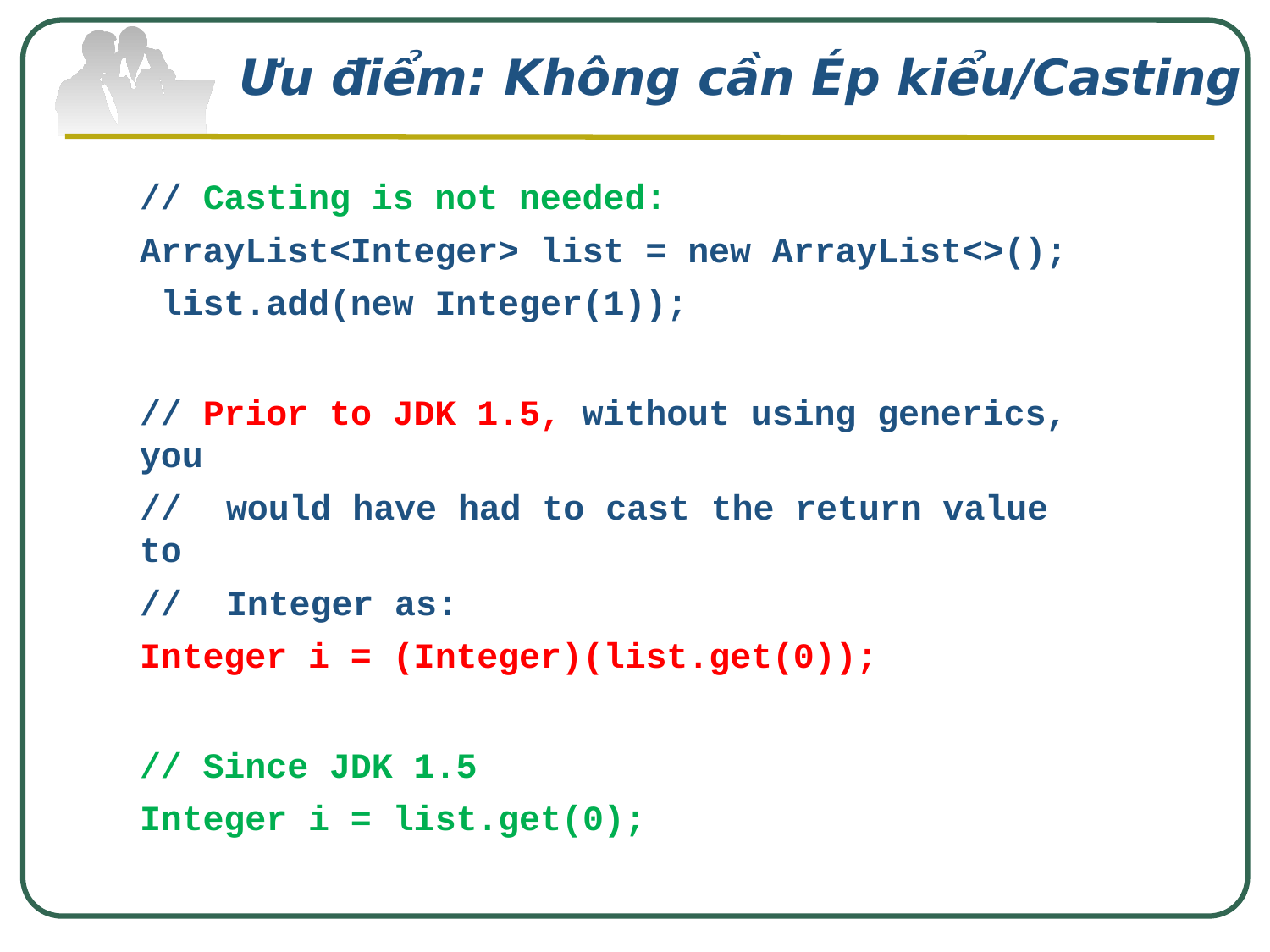

# Ưu điểm: Không cần Ép kiểu/Casting
// Casting is not needed:
ArrayList<Integer> list = new ArrayList<>();  list.add(new Integer(1));

// Prior to JDK 1.5, without using generics, you
//	would have had to cast the return value to
//	Integer as:
Integer i = (Integer)(list.get(0));

// Since JDK 1.5
Integer i = list.get(0);